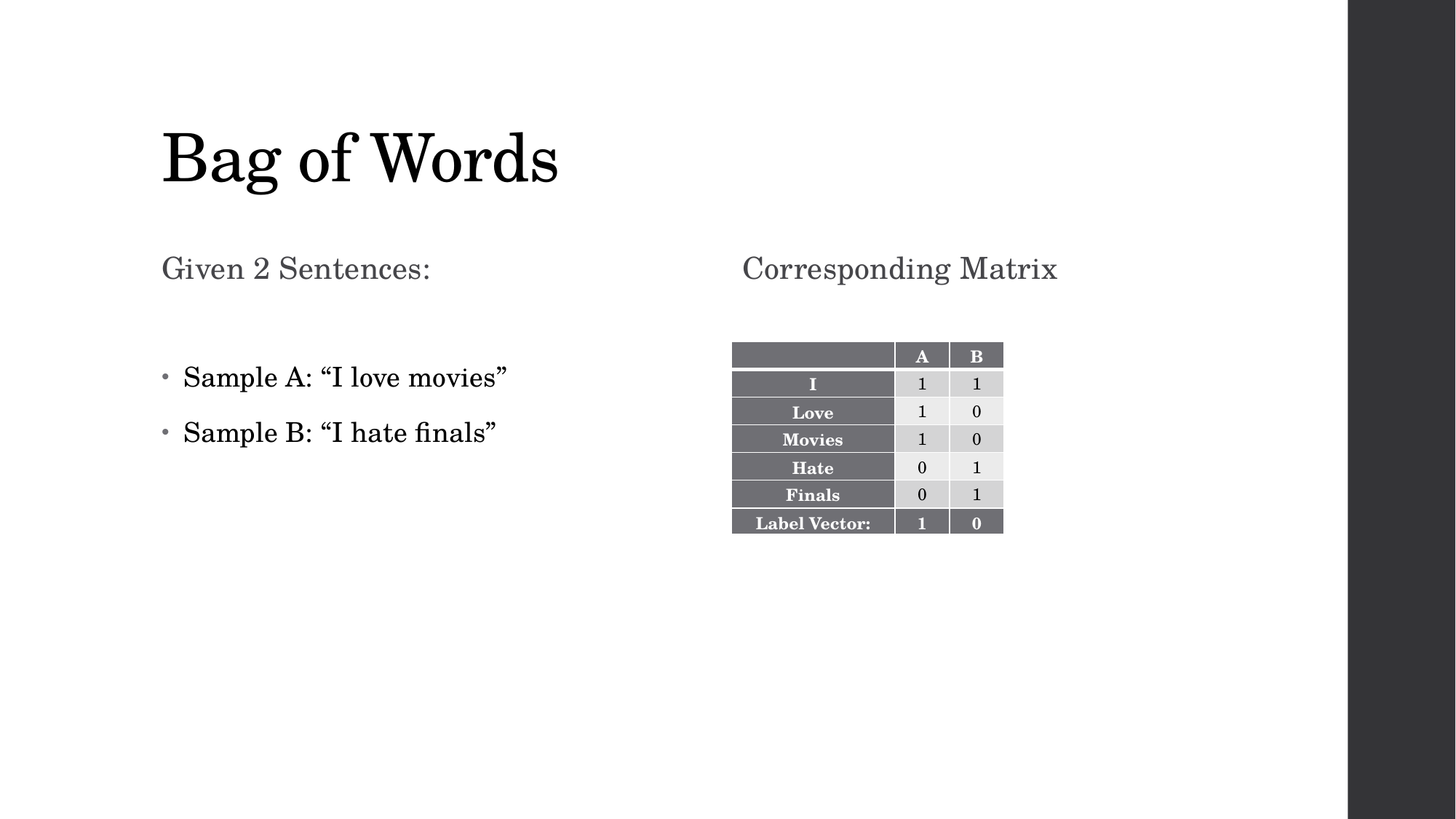

# Bag of Words
Given 2 Sentences:
Corresponding Matrix

Sample A: “I love movies”
Sample B: “I hate finals”
|  | A | B |
| --- | --- | --- |
| I | 1 | 1 |
| Love | 1 | 0 |
| Movies | 1 | 0 |
| Hate | 0 | 1 |
| Finals | 0 | 1 |
| Label Vector: | 1 | 0 |
| --- | --- | --- |